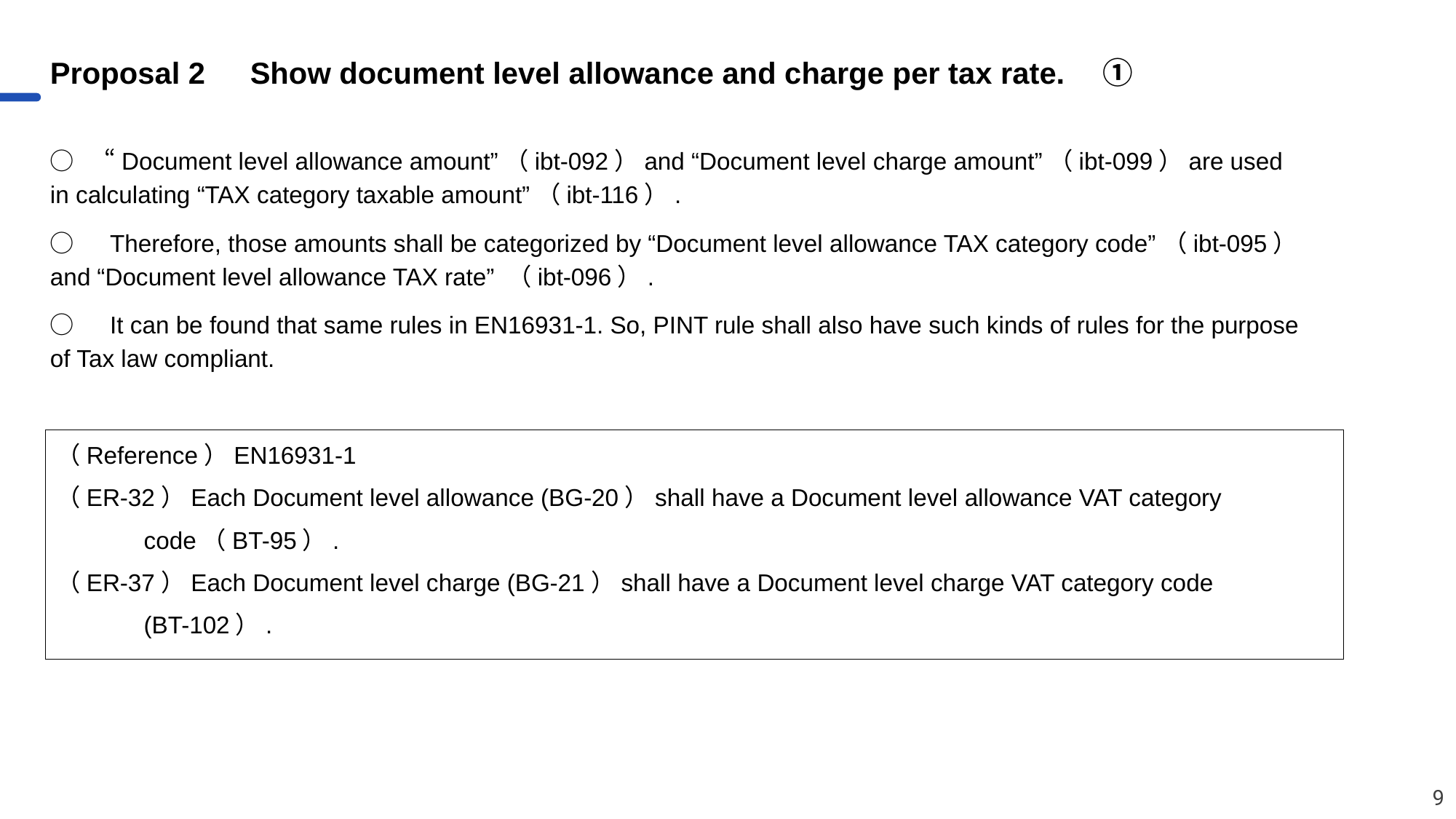

# Proposal 2　Show document level allowance and charge per tax rate.　①
○　“Document level allowance amount”（ibt-092）and “Document level charge amount”（ibt-099）are used in calculating “TAX category taxable amount”（ibt-116）.
○　Therefore, those amounts shall be categorized by “Document level allowance TAX category code”（ibt-095）and “Document level allowance TAX rate” （ibt-096）.
○　It can be found that same rules in EN16931-1. So, PINT rule shall also have such kinds of rules for the purpose of Tax law compliant.
（Reference）EN16931-1
（ER-32）Each Document level allowance (BG-20）shall have a Document level allowance VAT category
             code（BT-95）.
（ER-37）Each Document level charge (BG-21）shall have a Document level charge VAT category code
             (BT-102）.
9